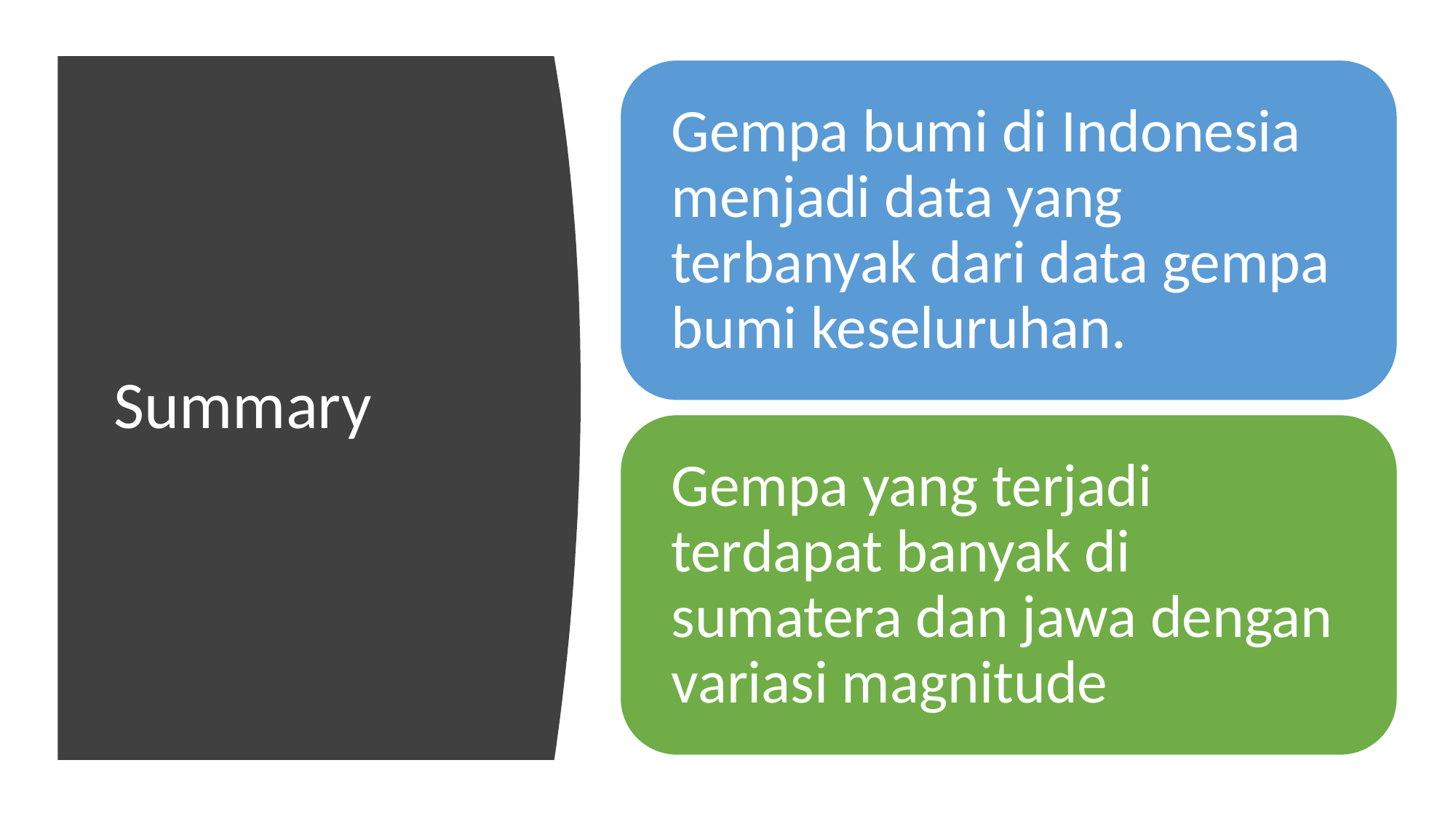

Gempa bumi di Indonesia menjadi data yang terbanyak dari data gempa bumi keseluruhan.
Gempa yang terjadi terdapat banyak di sumatera dan jawa dengan variasi magnitude

# Summary